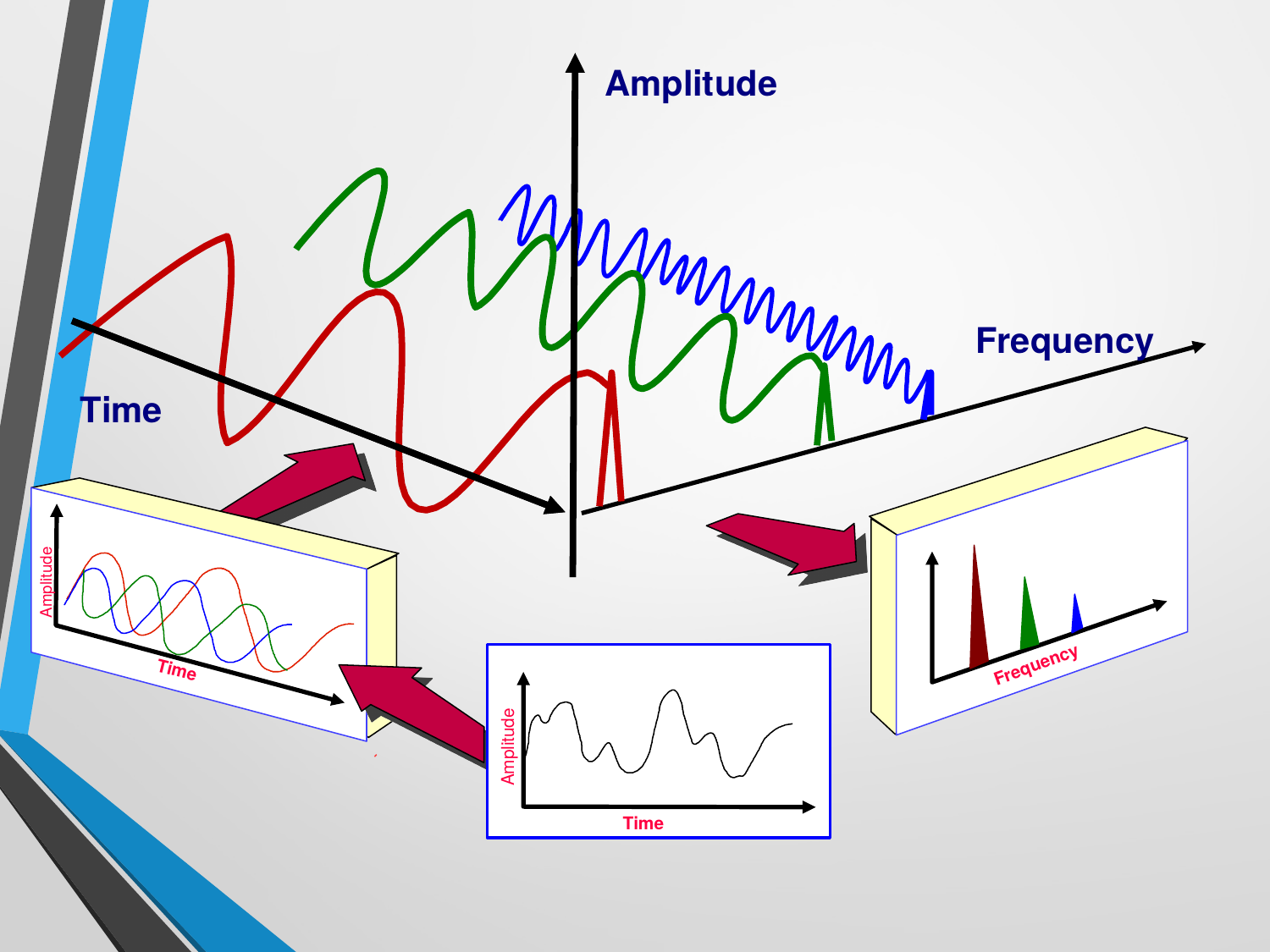

Amplitude

Frequency

Time

Frequency

Amplitude

Amplitude

Time

Amplitude

Time